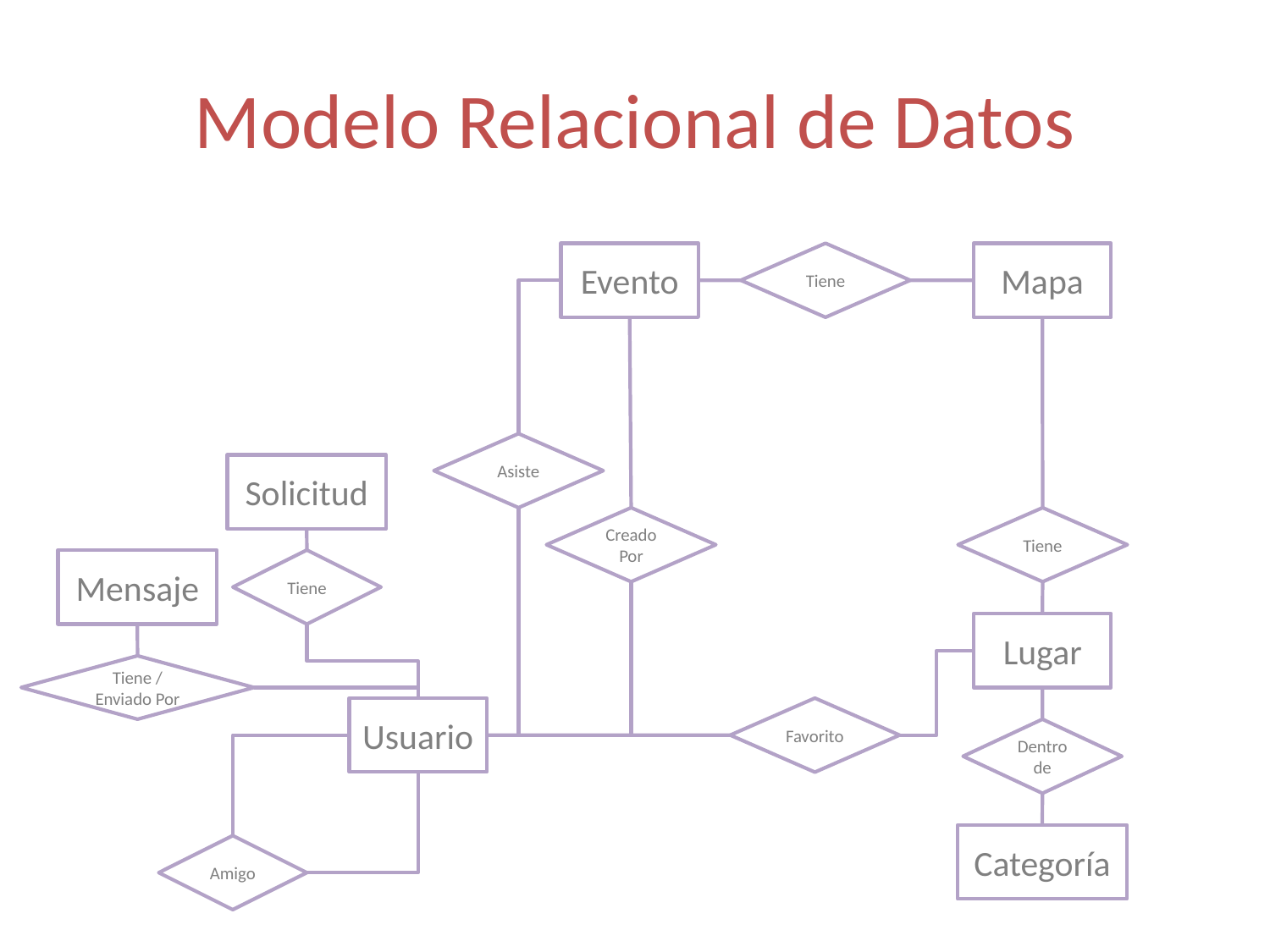

# Modelo Relacional de Datos
Evento
Tiene
Mapa
Asiste
Solicitud
Creado Por
Tiene
Mensaje
Tiene
Lugar
Tiene / Enviado Por
Usuario
Favorito
Dentro de
Categoría
Amigo